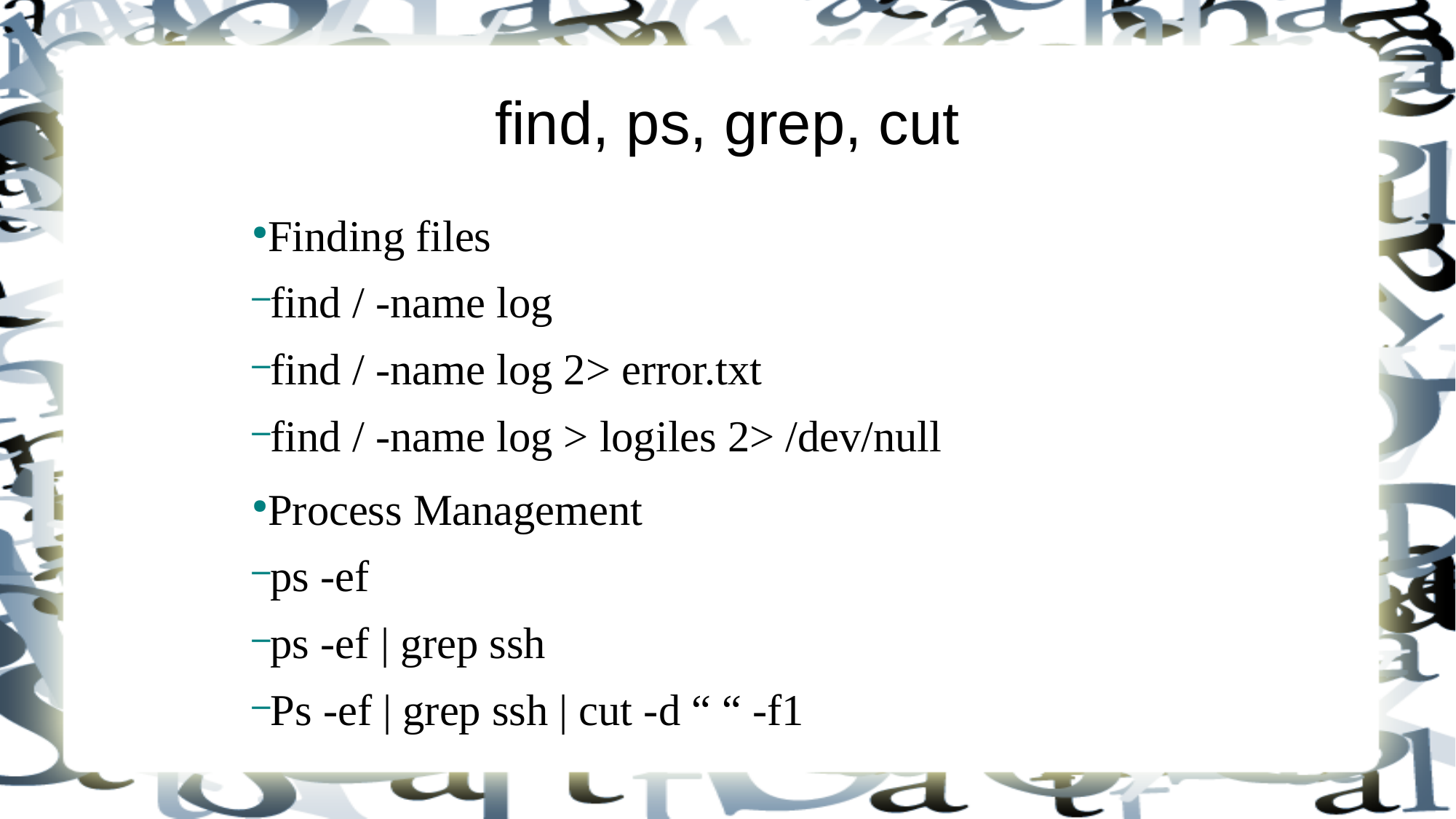

find, ps, grep, cut
Finding files
find / -name log
find / -name log 2> error.txt
find / -name log > logiles 2> /dev/null
Process Management
ps -ef
ps -ef | grep ssh
Ps -ef | grep ssh | cut -d “ “ -f1